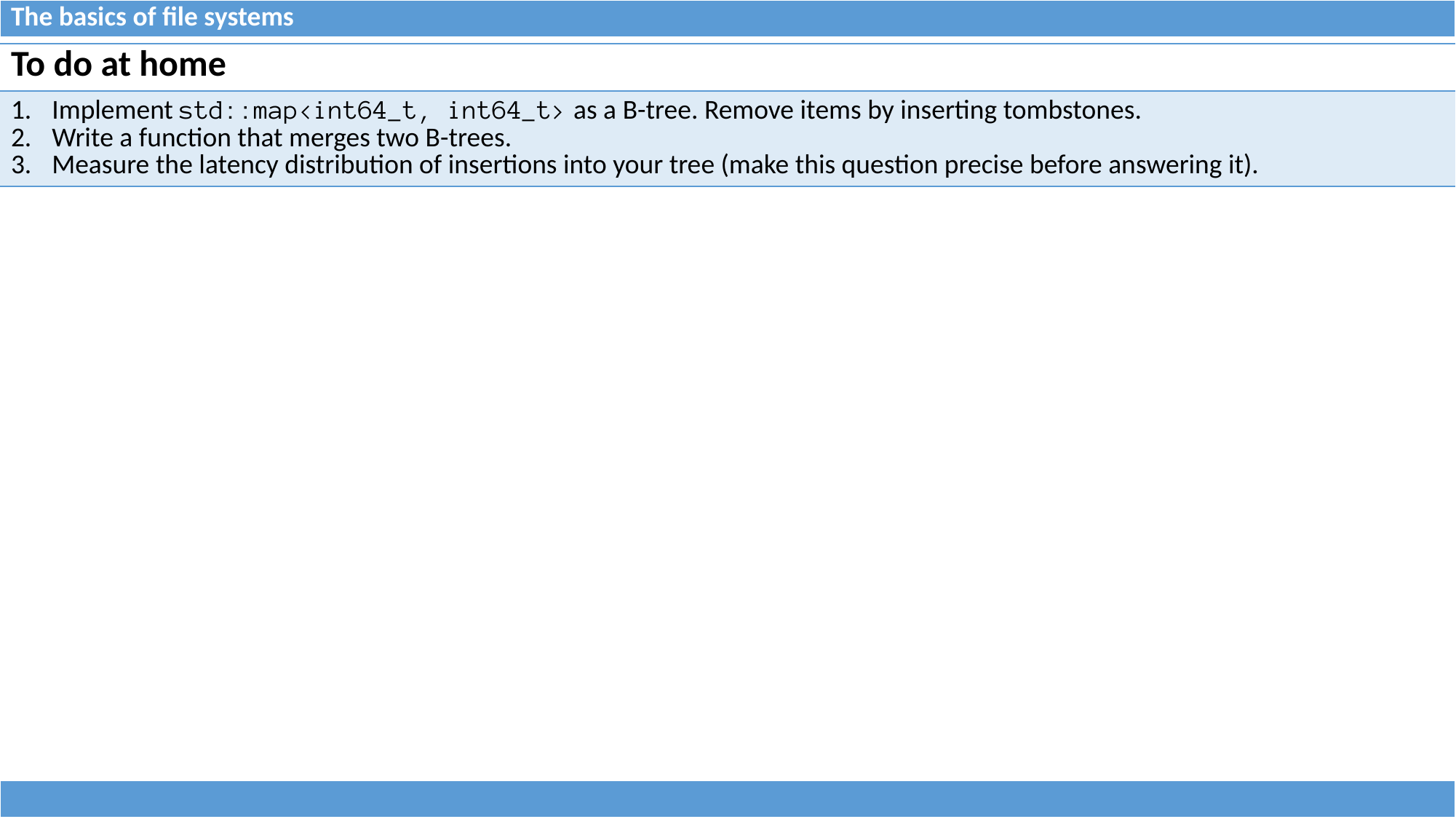

| The basics of file systems |
| --- |
| To do at home |
| --- |
| Implement std::map<int64\_t, int64\_t> as a B-tree. Remove items by inserting tombstones. Write a function that merges two B-trees. Measure the latency distribution of insertions into your tree (make this question precise before answering it). |
|  |
| --- |